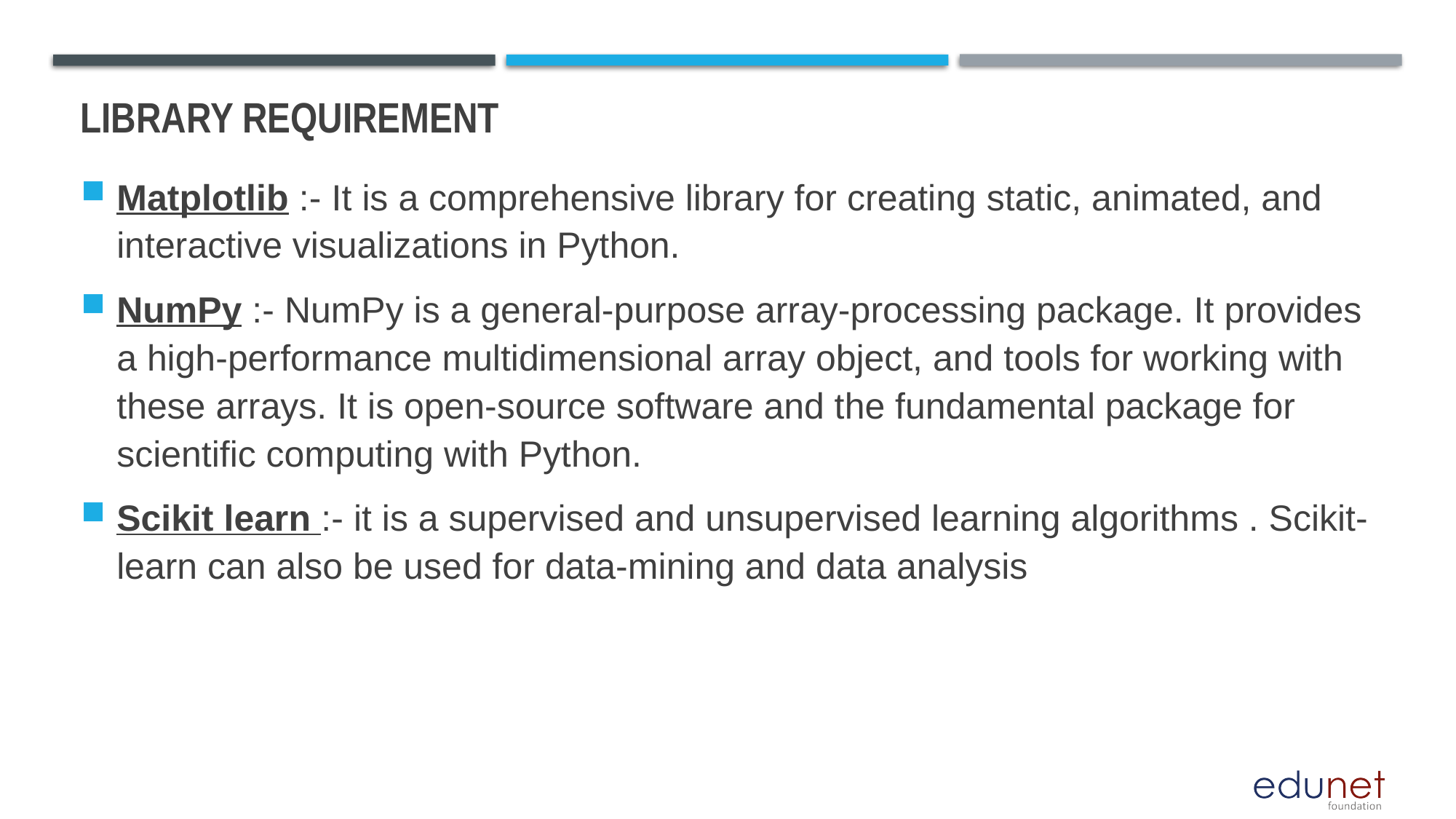

# Library Requirement
Matplotlib :- It is a comprehensive library for creating static, animated, and interactive visualizations in Python.
NumPy :- NumPy is a general-purpose array-processing package. It provides a high-performance multidimensional array object, and tools for working with these arrays. It is open-source software and the fundamental package for scientific computing with Python.
Scikit learn :- it is a supervised and unsupervised learning algorithms . Scikit- learn can also be used for data-mining and data analysis